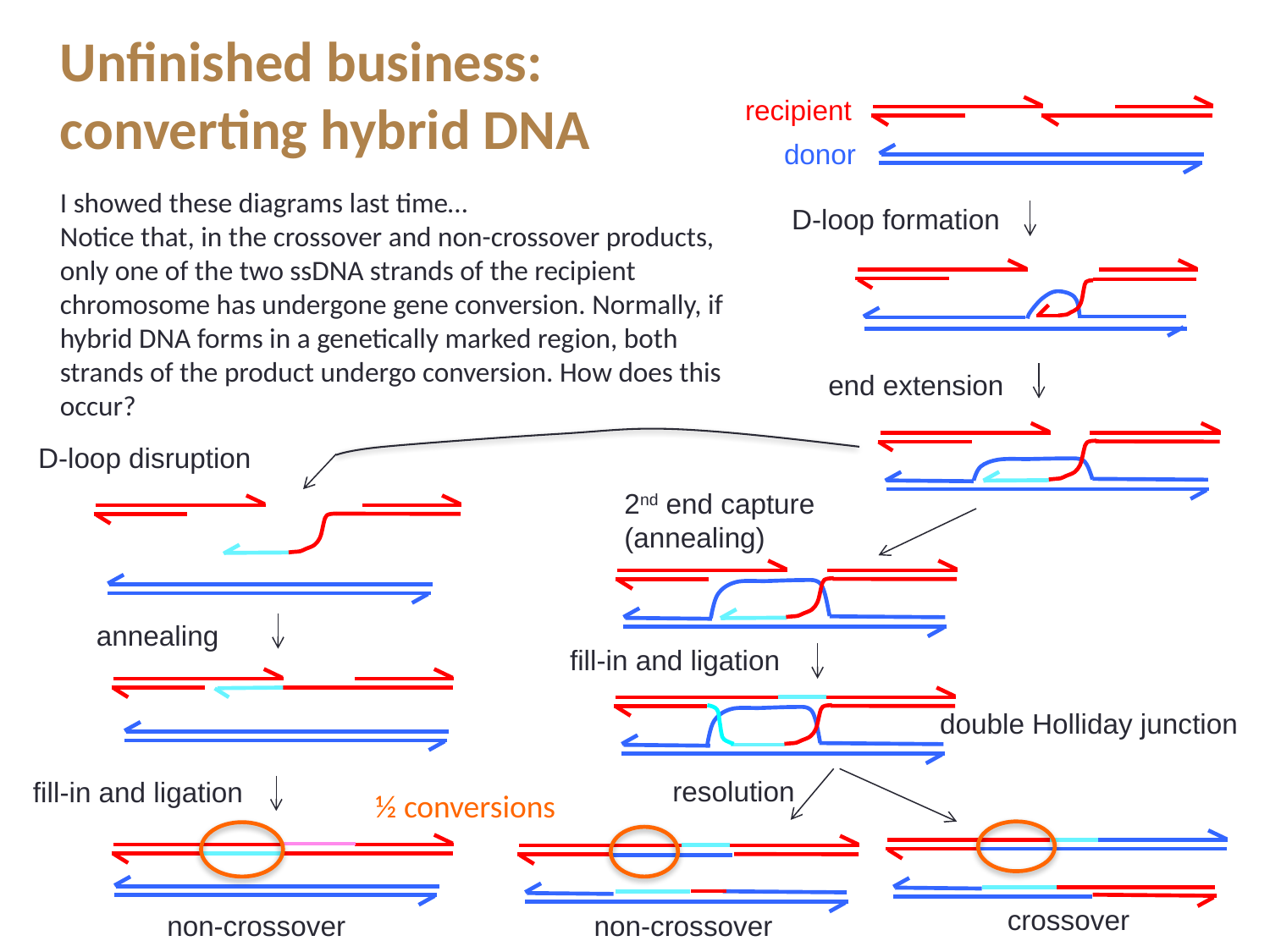

Unfinished business: converting hybrid DNA
recipient
donor
I showed these diagrams last time…
Notice that, in the crossover and non-crossover products,
only one of the two ssDNA strands of the recipient chromosome has undergone gene conversion. Normally, if hybrid DNA forms in a genetically marked region, both strands of the product undergo conversion. How does this occur?
D-loop formation

end extension

D-loop disruption

2nd end capture (annealing)

annealing
fill-in and ligation
double Holliday junction

resolution
fill-in and ligation
crossover
½ conversions

non-crossover
non-crossover